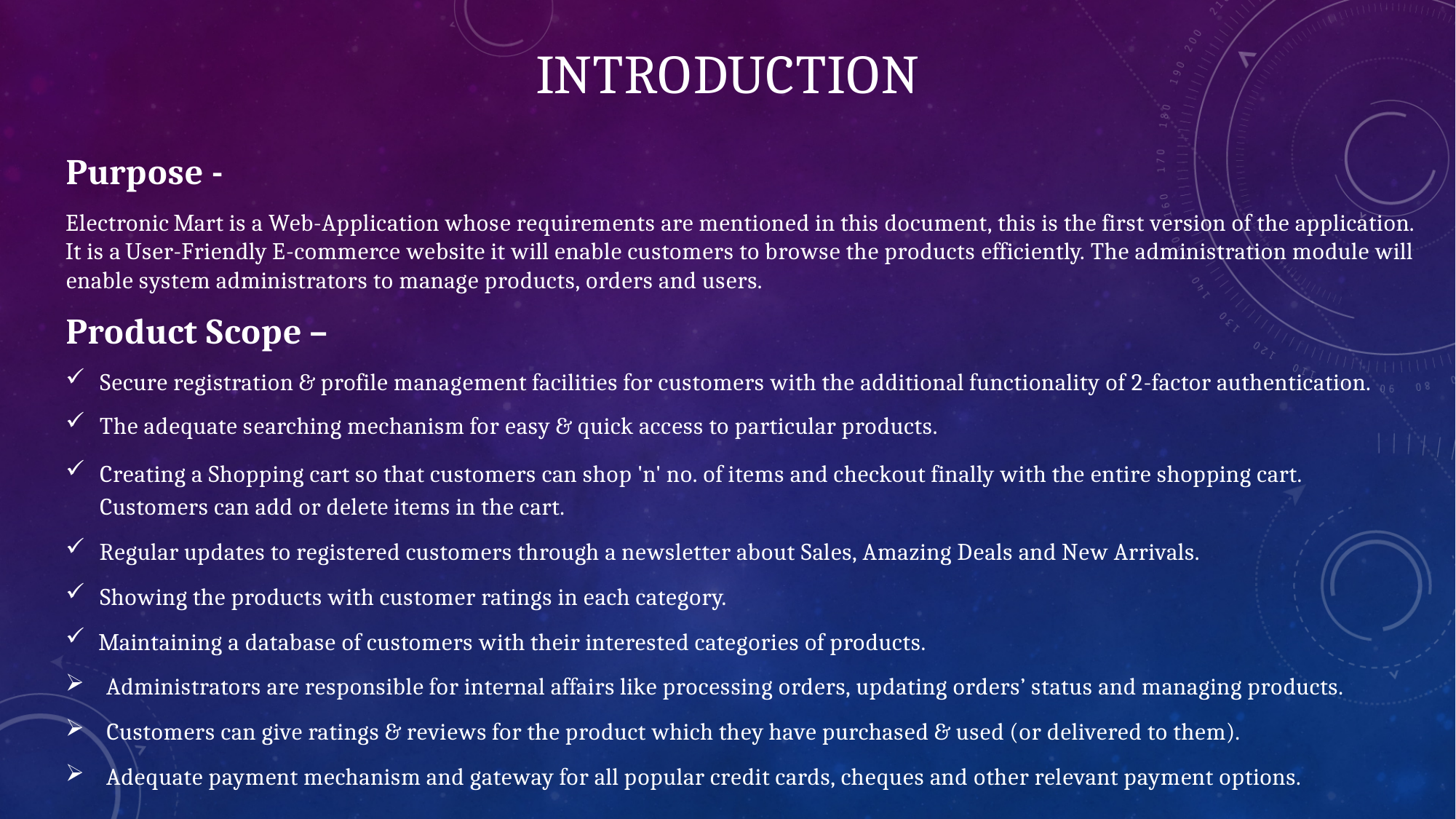

# Introduction
Purpose -
Electronic Mart is a Web-Application whose requirements are mentioned in this document, this is the first version of the application. It is a User-Friendly E-commerce website it will enable customers to browse the products efficiently. The administration module will enable system administrators to manage products, orders and users.
Product Scope –
Secure registration & profile management facilities for customers with the additional functionality of 2-factor authentication.
The adequate searching mechanism for easy & quick access to particular products.
Creating a Shopping cart so that customers can shop 'n' no. of items and checkout finally with the entire shopping cart. Customers can add or delete items in the cart.
Regular updates to registered customers through a newsletter about Sales, Amazing Deals and New Arrivals.
Showing the products with customer ratings in each category.
Maintaining a database of customers with their interested categories of products.
Administrators are responsible for internal affairs like processing orders, updating orders’ status and managing products.
Customers can give ratings & reviews for the product which they have purchased & used (or delivered to them).
Adequate payment mechanism and gateway for all popular credit cards, cheques and other relevant payment options.